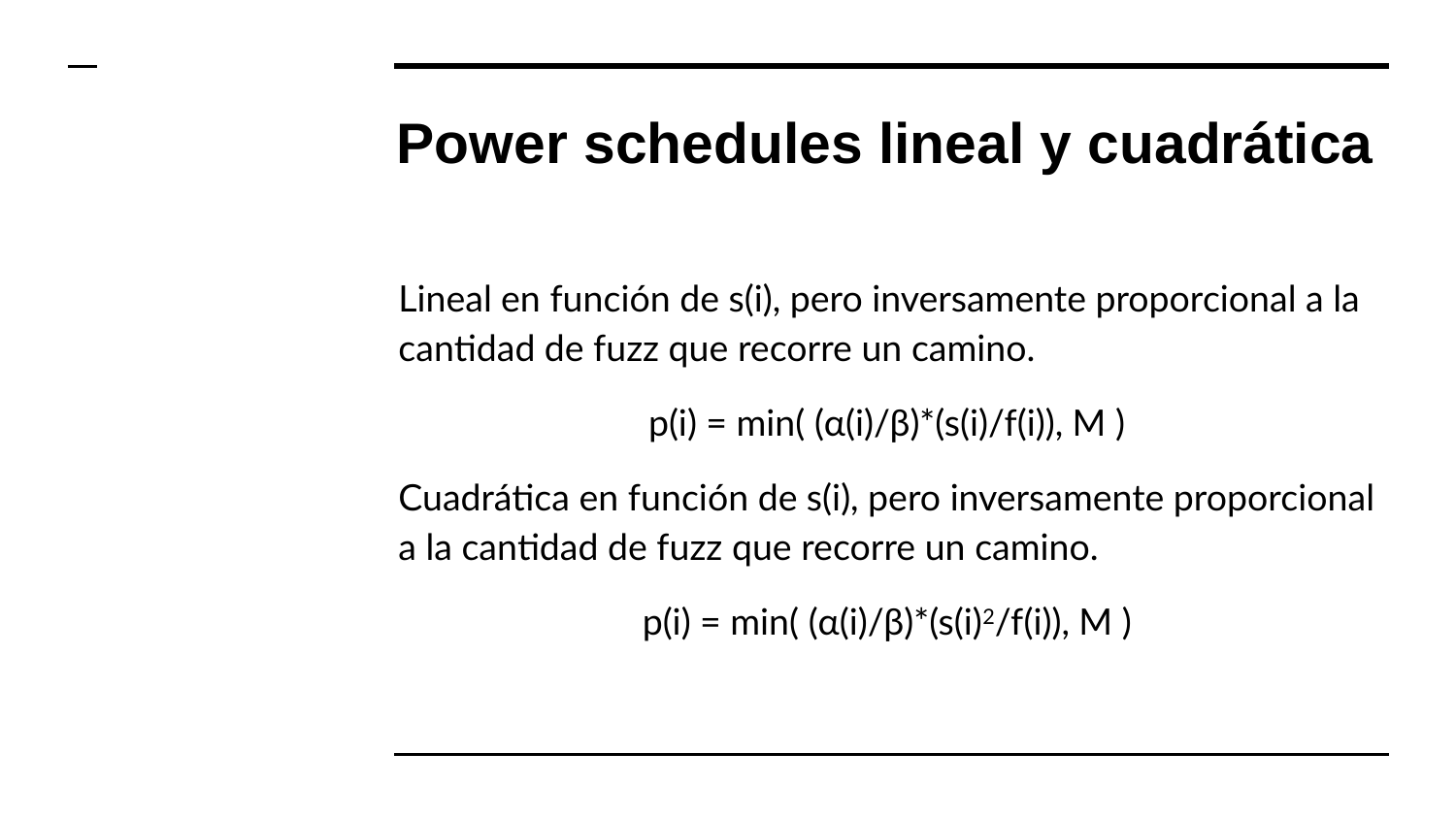

# Power schedules lineal y cuadrática
Lineal en función de s(i), pero inversamente proporcional a la cantidad de fuzz que recorre un camino.
p(i) = min( (α(i)/β)*(s(i)/f(i)), M )
Cuadrática en función de s(i), pero inversamente proporcional a la cantidad de fuzz que recorre un camino.
p(i) = min( (α(i)/β)*(s(i)2/f(i)), M )